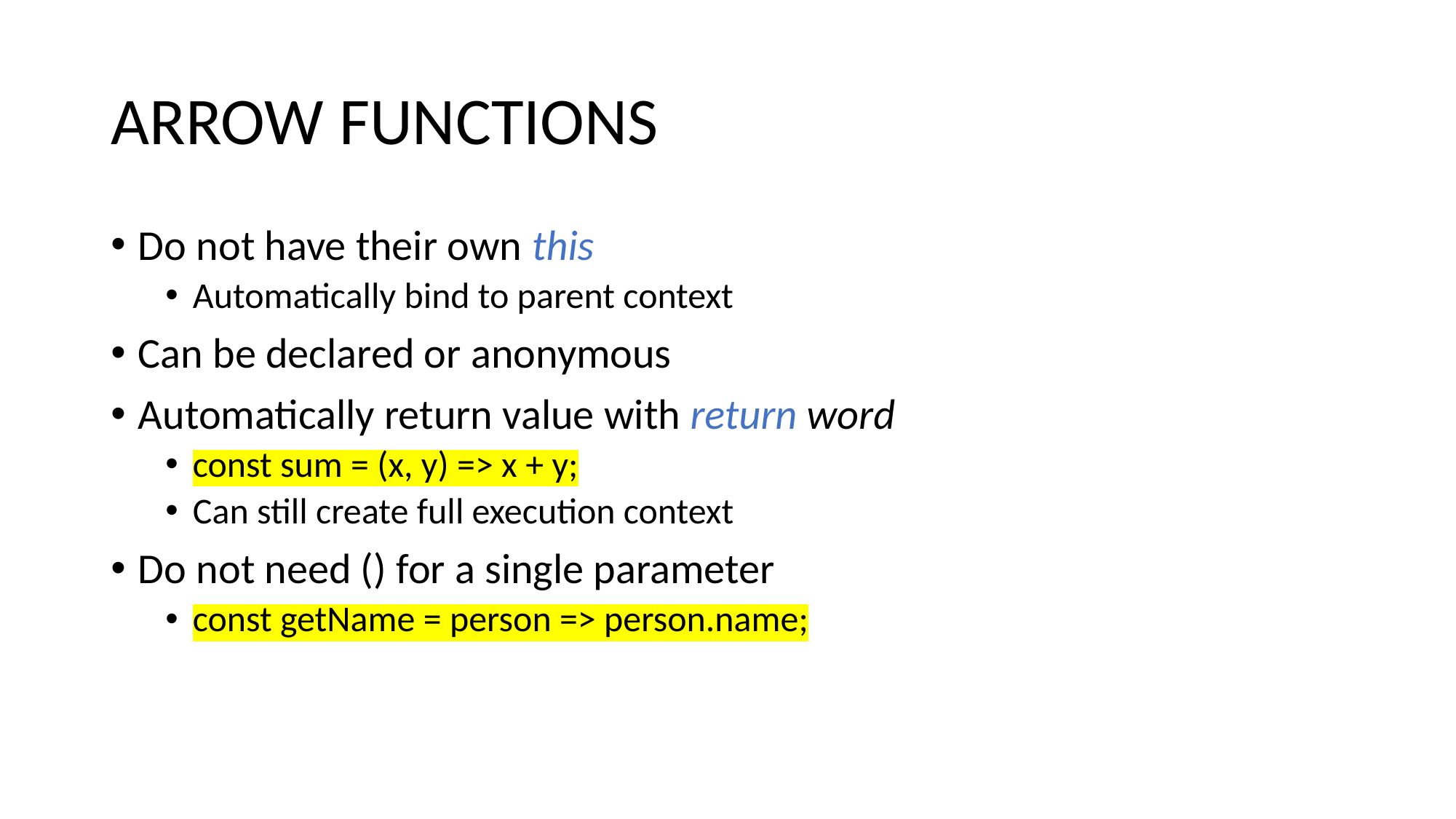

# ARROW FUNCTIONS
Do not have their own this
Automatically bind to parent context
Can be declared or anonymous
Automatically return value with return word
const sum = (x, y) => x + y;
Can still create full execution context
Do not need () for a single parameter
const getName = person => person.name;